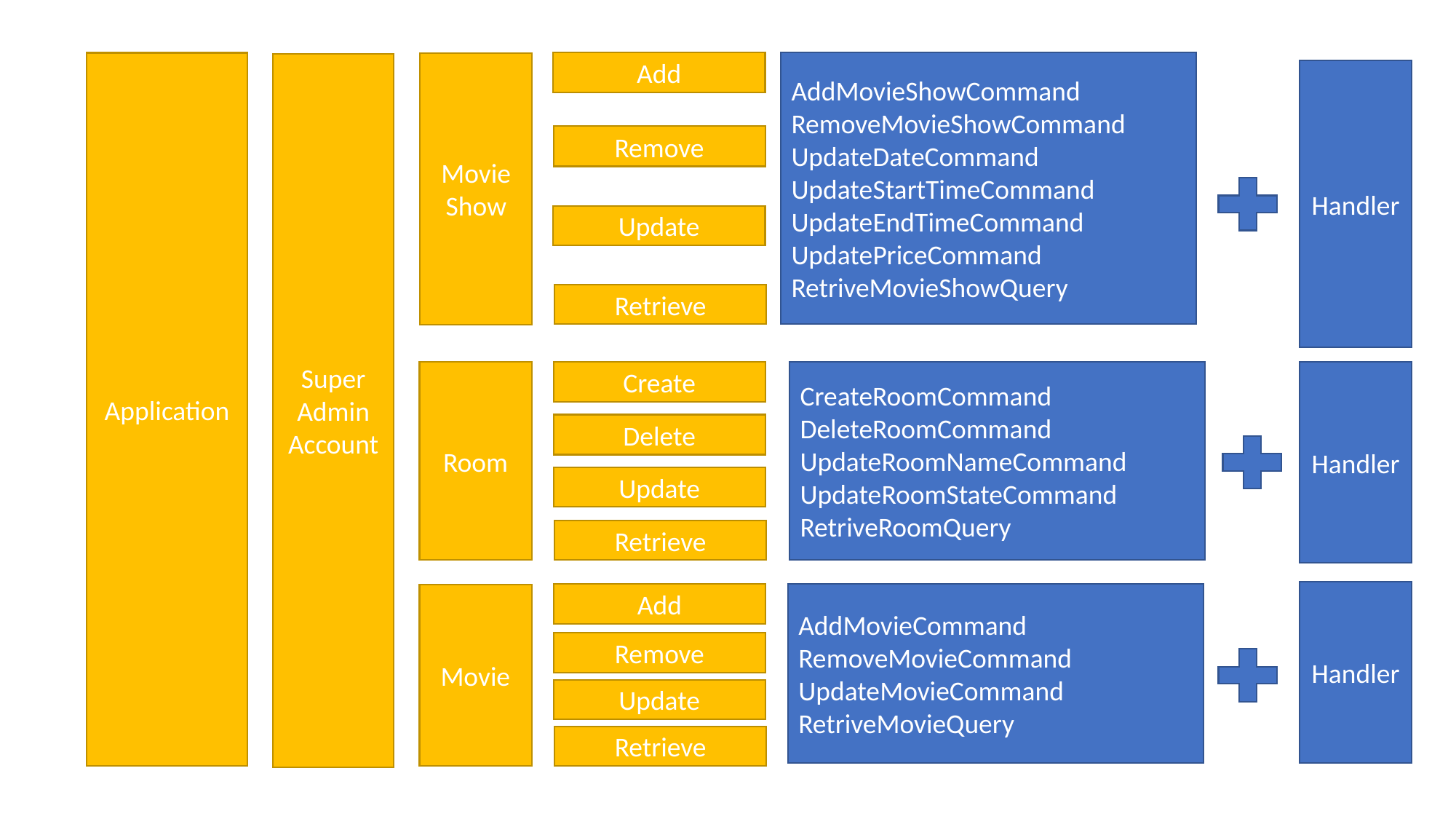

Add
AddMovieShowCommand
RemoveMovieShowCommand
UpdateDateCommand
UpdateStartTimeCommand
UpdateEndTimeCommand
UpdatePriceCommand
RetriveMovieShowQuery
Movie Show
Application

Super Admin Account

Handler
Remove

Update
Retrieve
Create
CreateRoomCommand
DeleteRoomCommand
UpdateRoomNameCommand
UpdateRoomStateCommand
RetriveRoomQuery
Handler
Room
Delete

Update
Retrieve
Handler
AddMovieCommand
RemoveMovieCommand
UpdateMovieCommand
RetriveMovieQuery
Add
Movie
Remove

Update
Retrieve